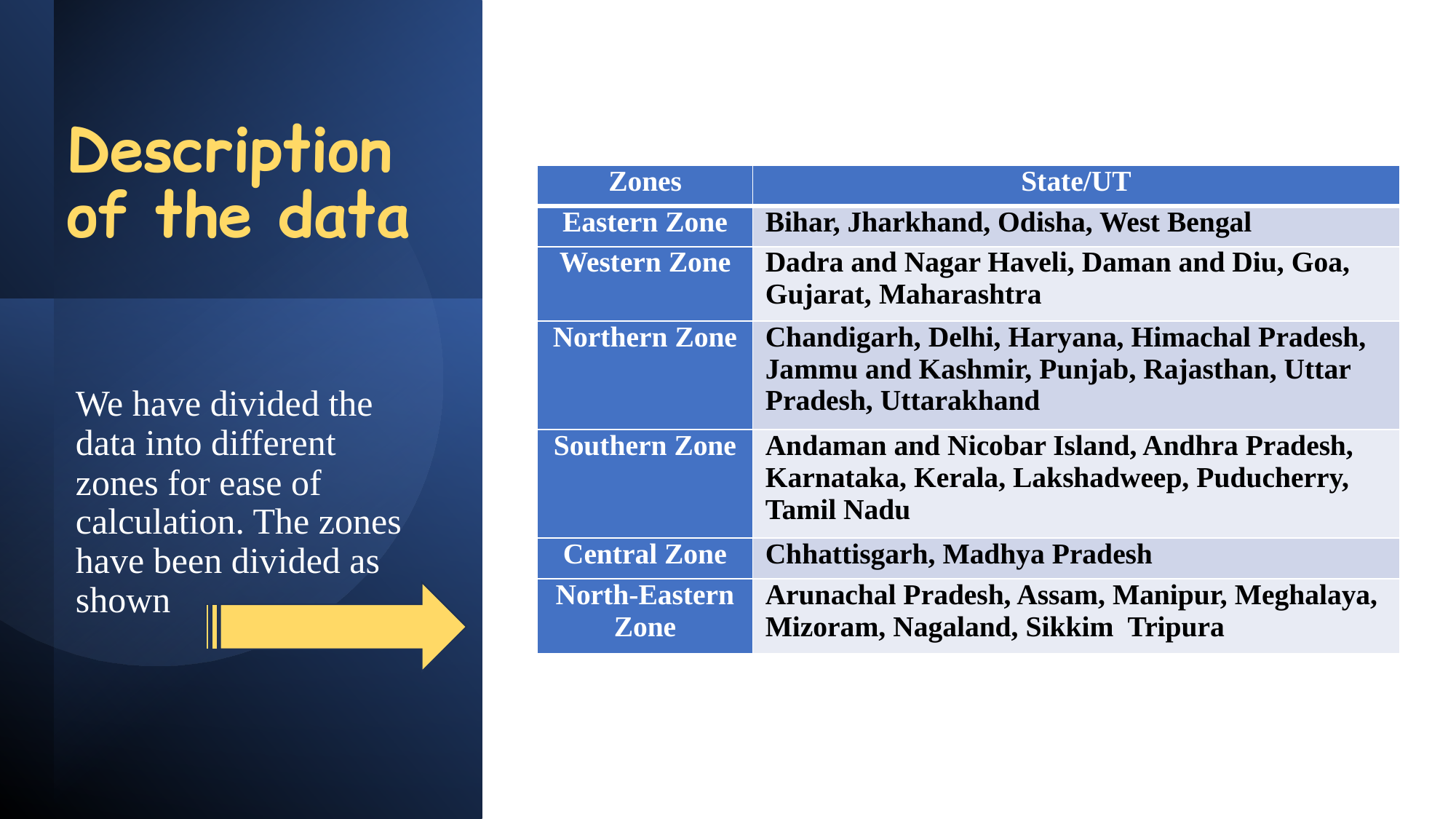

# Description of the data

| Zones | State/UT |
| --- | --- |
| Eastern Zone | Bihar, Jharkhand, Odisha, West Bengal |
| Western Zone | Dadra and Nagar Haveli, Daman and Diu, Goa, Gujarat, Maharashtra |
| Northern Zone | Chandigarh, Delhi, Haryana, Himachal Pradesh, Jammu and Kashmir, Punjab, Rajasthan, Uttar Pradesh, Uttarakhand |
| Southern Zone | Andaman and Nicobar Island, Andhra Pradesh, Karnataka, Kerala, Lakshadweep, Puducherry, Tamil Nadu |
| Central Zone | Chhattisgarh, Madhya Pradesh |
| North-Eastern Zone | Arunachal Pradesh, Assam, Manipur, Meghalaya, Mizoram, Nagaland, Sikkim  Tripura |

We have divided the data into different zones for ease of calculation. The zones have been divided as shown